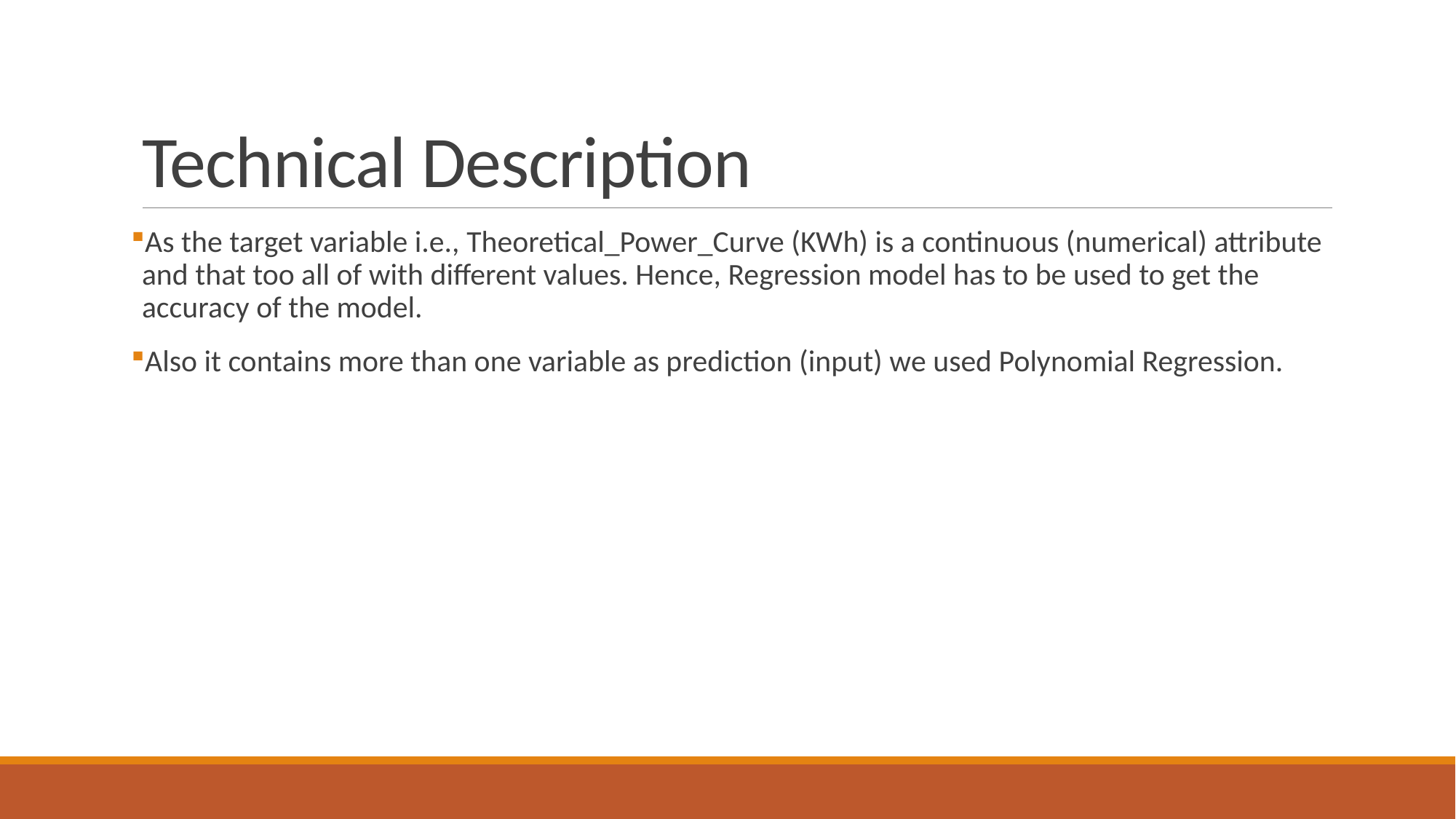

# Technical Description
As the target variable i.e., Theoretical_Power_Curve (KWh) is a continuous (numerical) attribute and that too all of with different values. Hence, Regression model has to be used to get the accuracy of the model.
Also it contains more than one variable as prediction (input) we used Polynomial Regression.